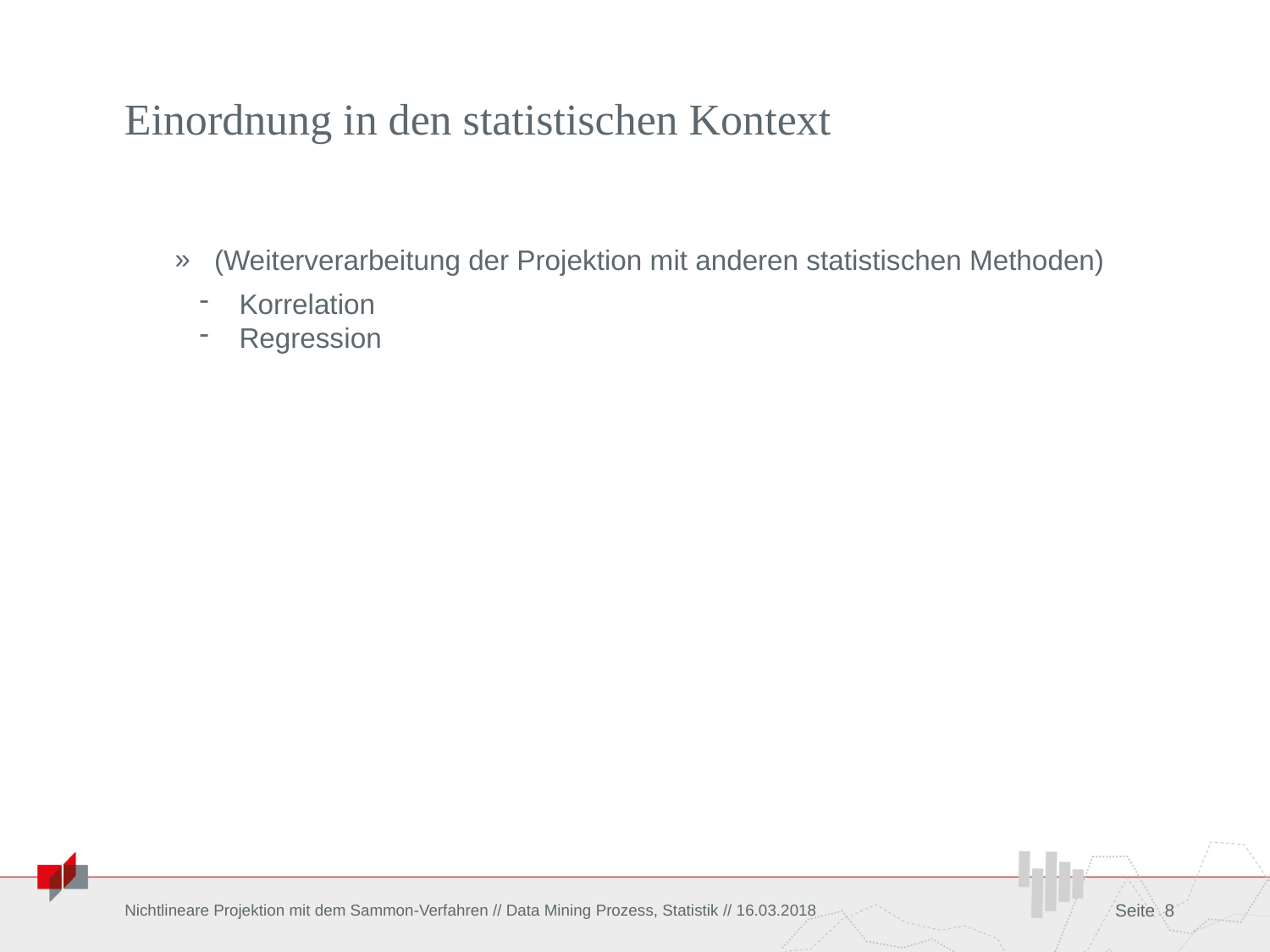

# Einordnung in den statistischen Kontext
(Weiterverarbeitung der Projektion mit anderen statistischen Methoden)
Korrelation
Regression

Nichtlineare Projektion mit dem Sammon-Verfahren // Data Mining Prozess, Statistik // 16.03.2018
Seite  8